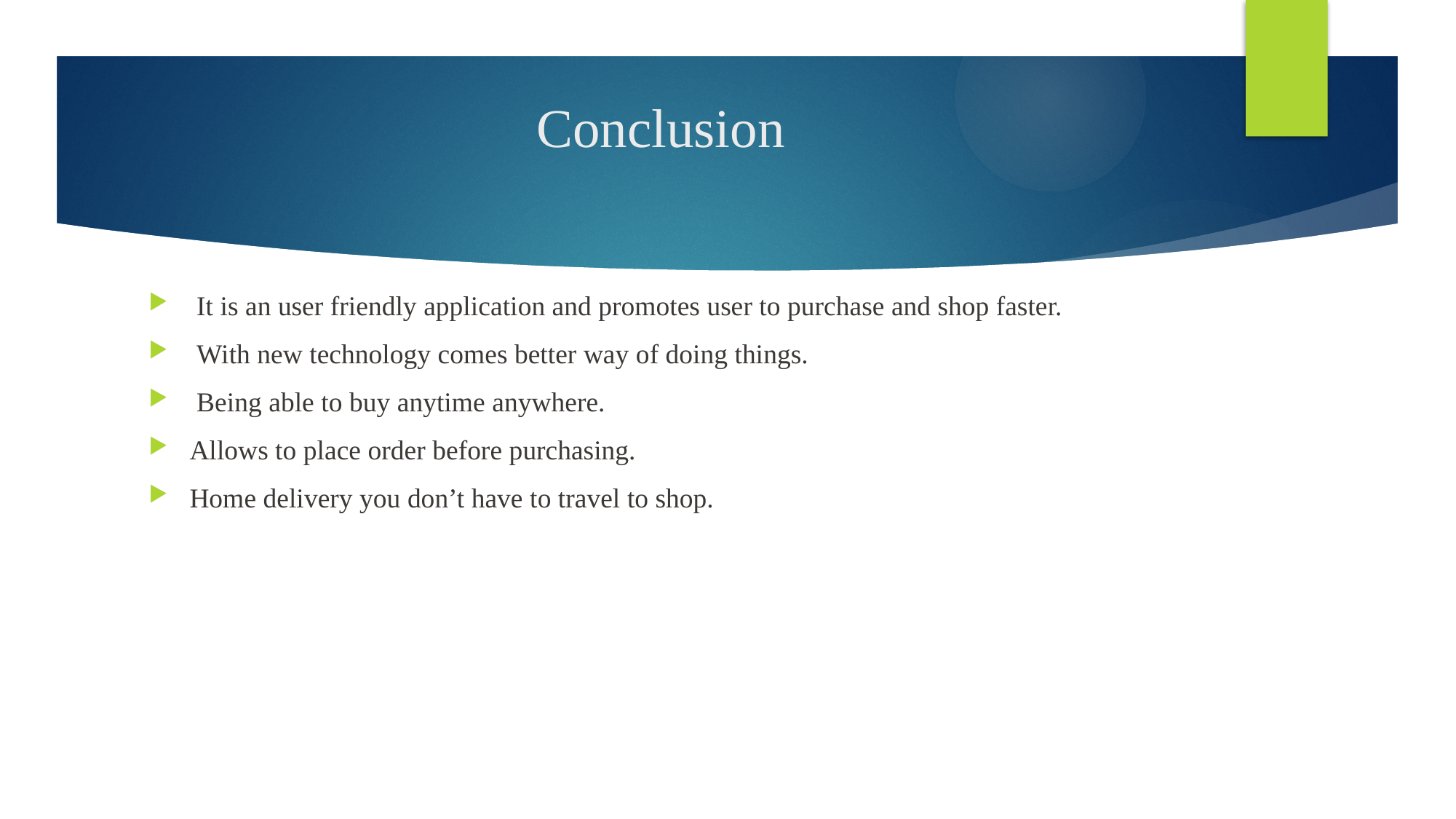

# Conclusion
 It is an user friendly application and promotes user to purchase and shop faster.
 With new technology comes better way of doing things.
 Being able to buy anytime anywhere.
Allows to place order before purchasing.
Home delivery you don’t have to travel to shop.